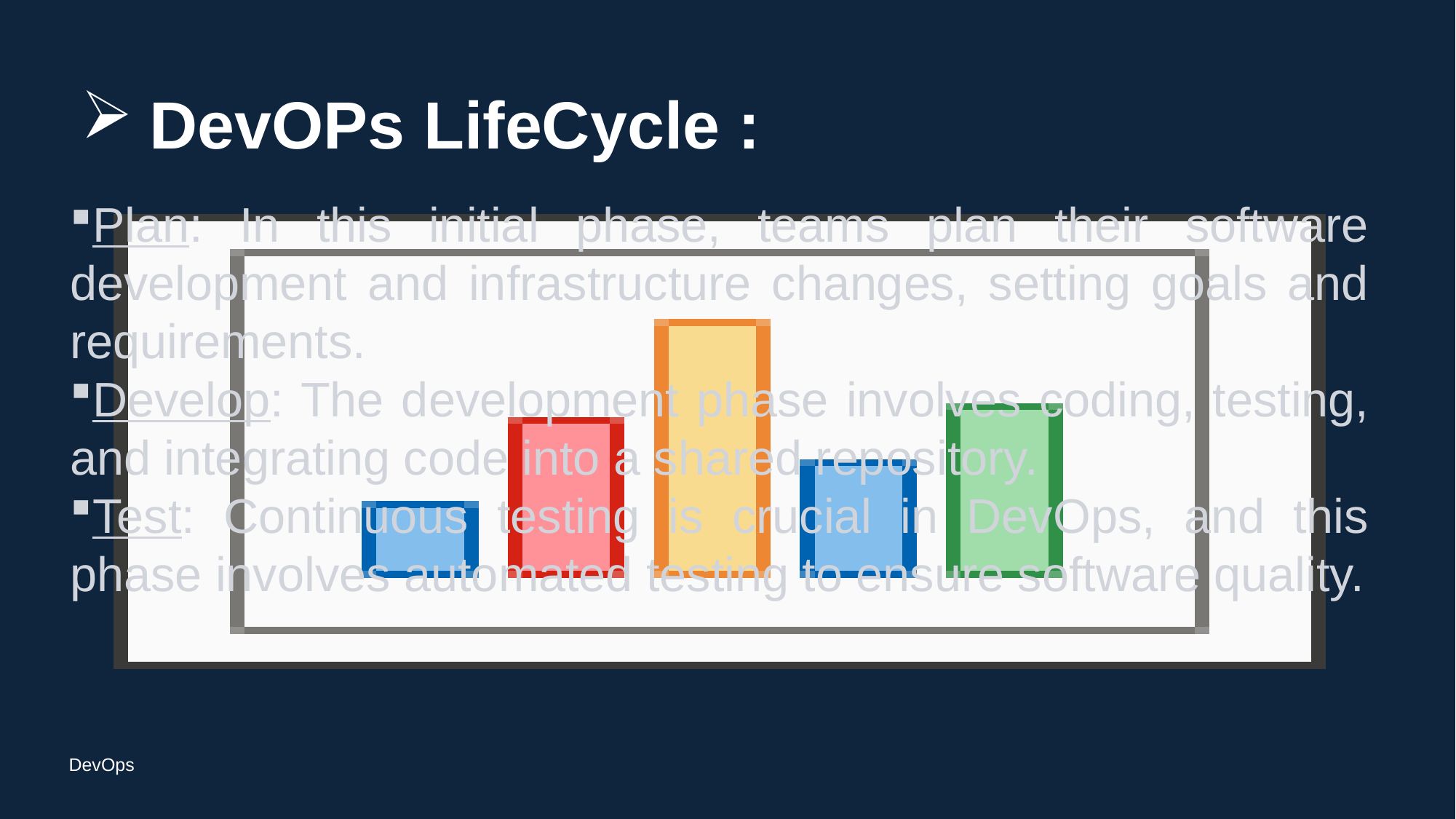

# DevOPs LifeCycle :
Plan: In this initial phase, teams plan their software development and infrastructure changes, setting goals and requirements.
Develop: The development phase involves coding, testing, and integrating code into a shared repository.
Test: Continuous testing is crucial in DevOps, and this phase involves automated testing to ensure software quality.

DevOps